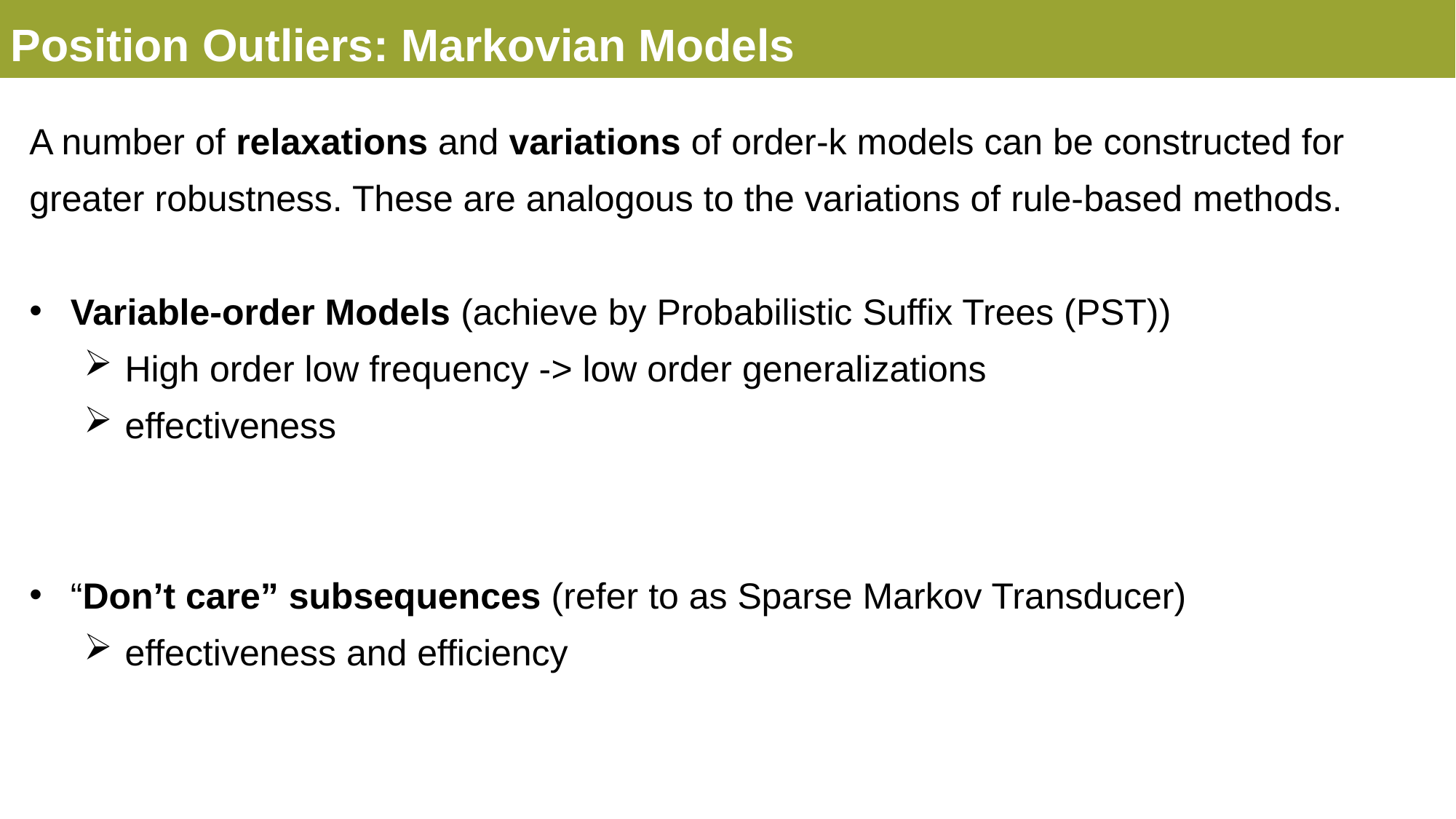

Position Outliers: Markovian Models

A number of relaxations and variations of order-k models can be constructed for greater robustness. These are analogous to the variations of rule-based methods.

Variable-order Models (achieve by Probabilistic Suffix Trees (PST))
High order low frequency -> low order generalizations
effectiveness

“Don’t care” subsequences (refer to as Sparse Markov Transducer)
effectiveness and efficiency